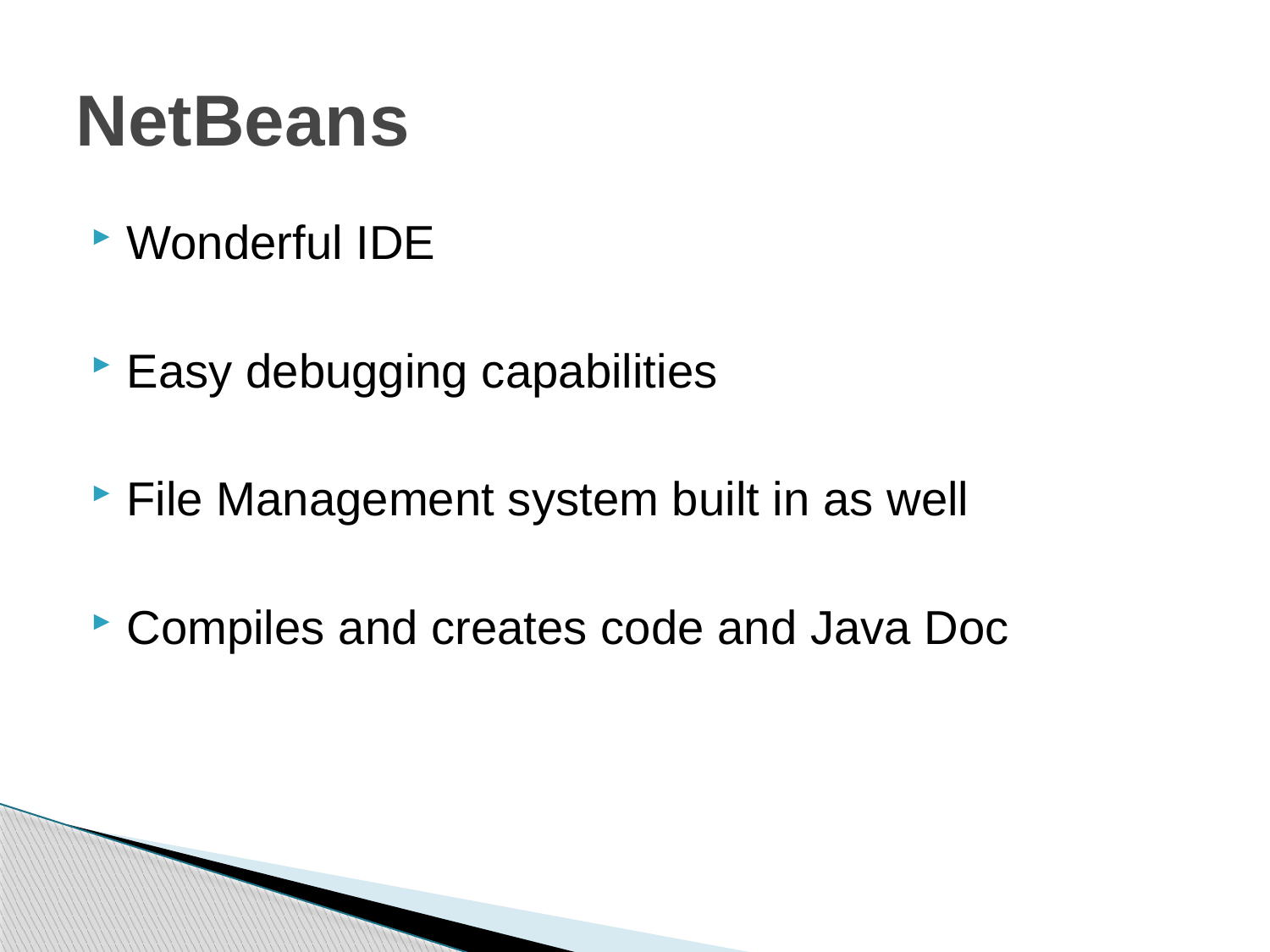

# NetBeans
Wonderful IDE

Easy debugging capabilities

File Management system built in as well

Compiles and creates code and Java Doc